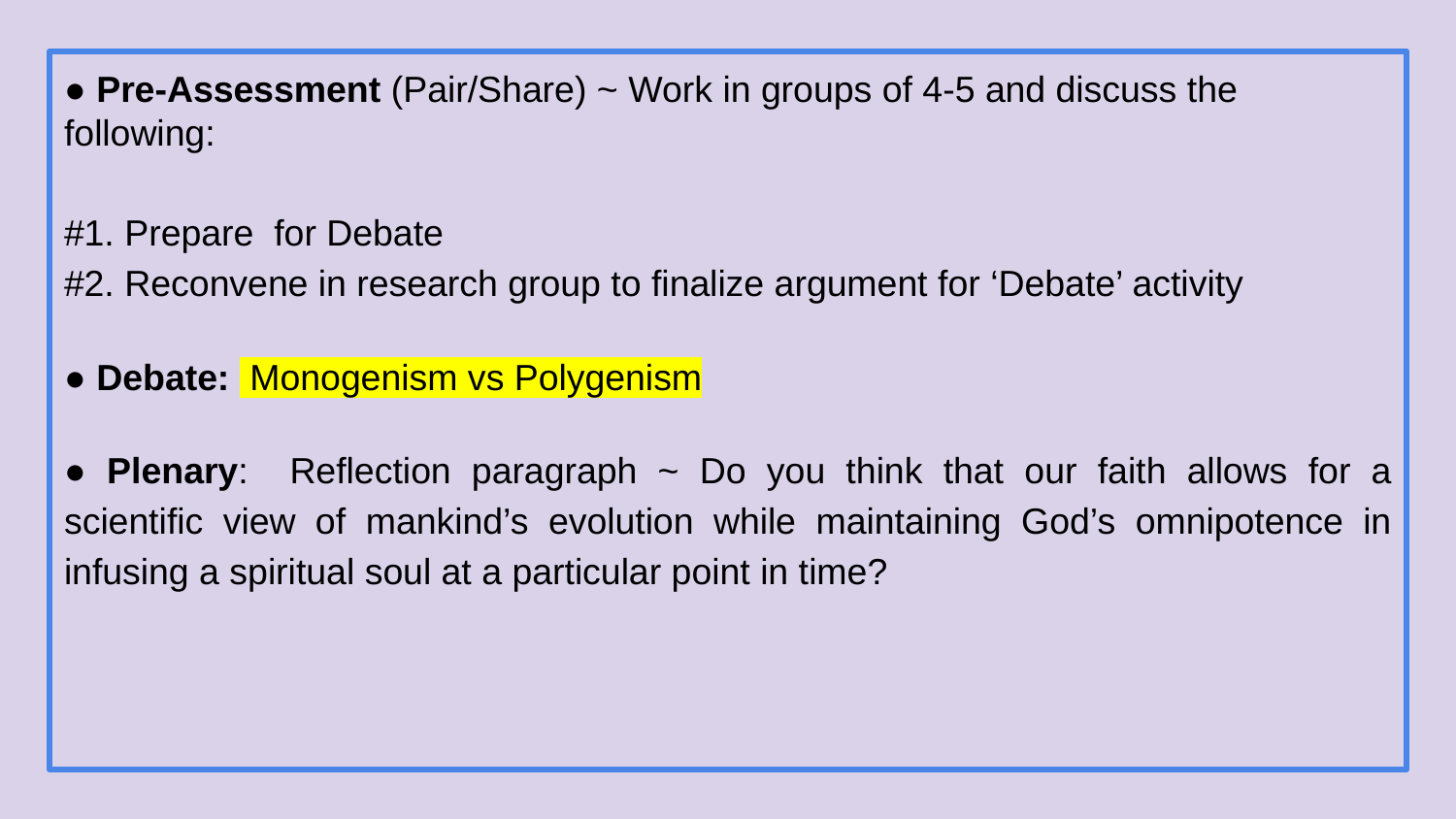

● Pre-Assessment (Pair/Share) ~ Work in groups of 4-5 and discuss the following:

#1. Prepare  for Debate
#2. Reconvene in research group to finalize argument for ‘Debate’ activity

● Debate:  Monogenism vs Polygenism

● Plenary:  Reflection paragraph ~ Do you think that our faith allows for a scientific view of mankind’s evolution while maintaining God’s omnipotence in infusing a spiritual soul at a particular point in time?